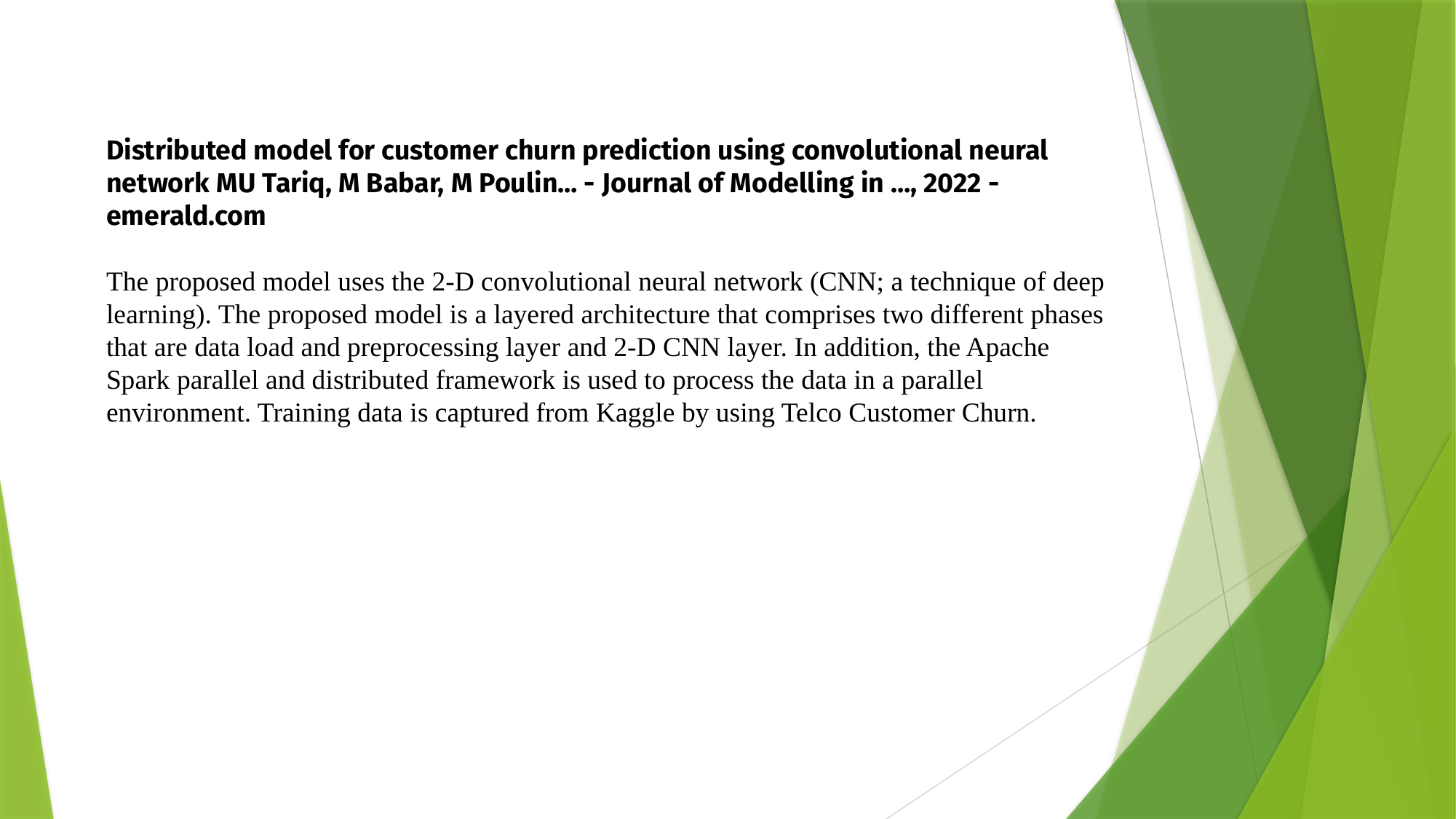

# Distributed model for customer churn prediction using convolutional neural network MU Tariq, M Babar, M Poulin… - Journal of Modelling in …, 2022 - emerald.com The proposed model uses the 2-D convolutional neural network (CNN; a technique of deep learning). The proposed model is a layered architecture that comprises two different phases that are data load and preprocessing layer and 2-D CNN layer. In addition, the Apache Spark parallel and distributed framework is used to process the data in a parallel environment. Training data is captured from Kaggle by using Telco Customer Churn.